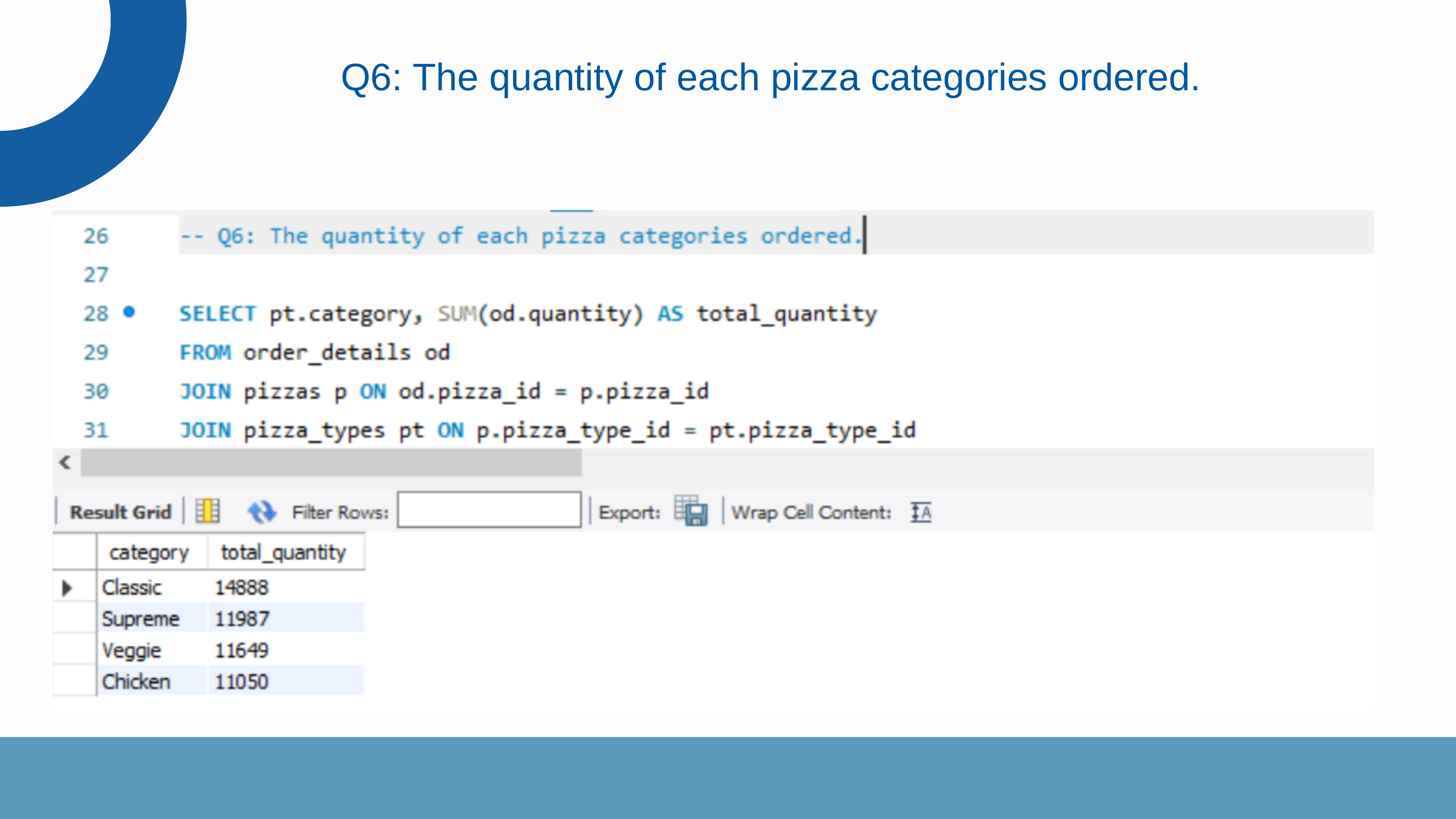

Q6: The quantity of each pizza categories ordered.